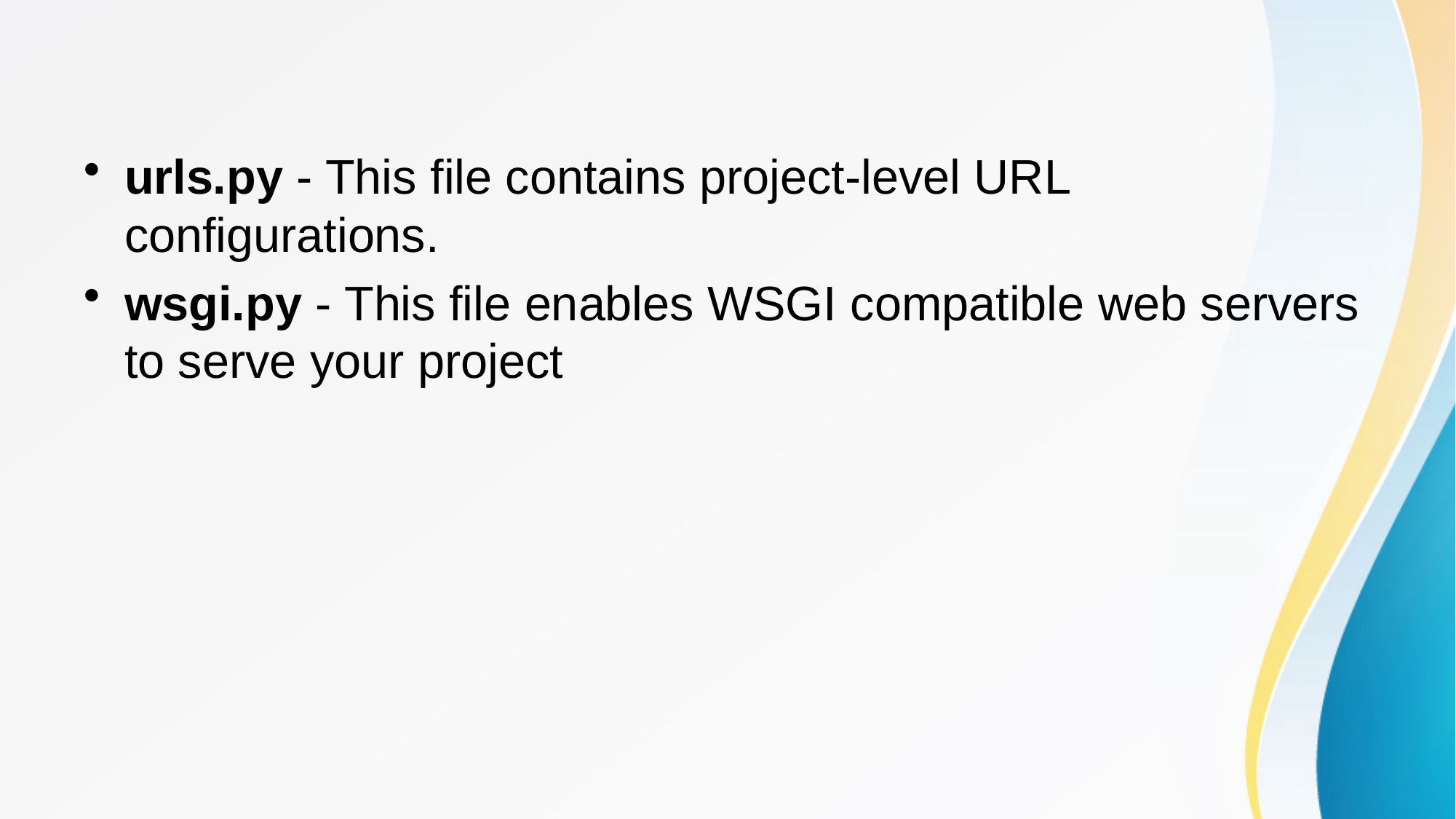

#
urls.py - This file contains project-level URL configurations.
wsgi.py - This file enables WSGI compatible web servers to serve your project